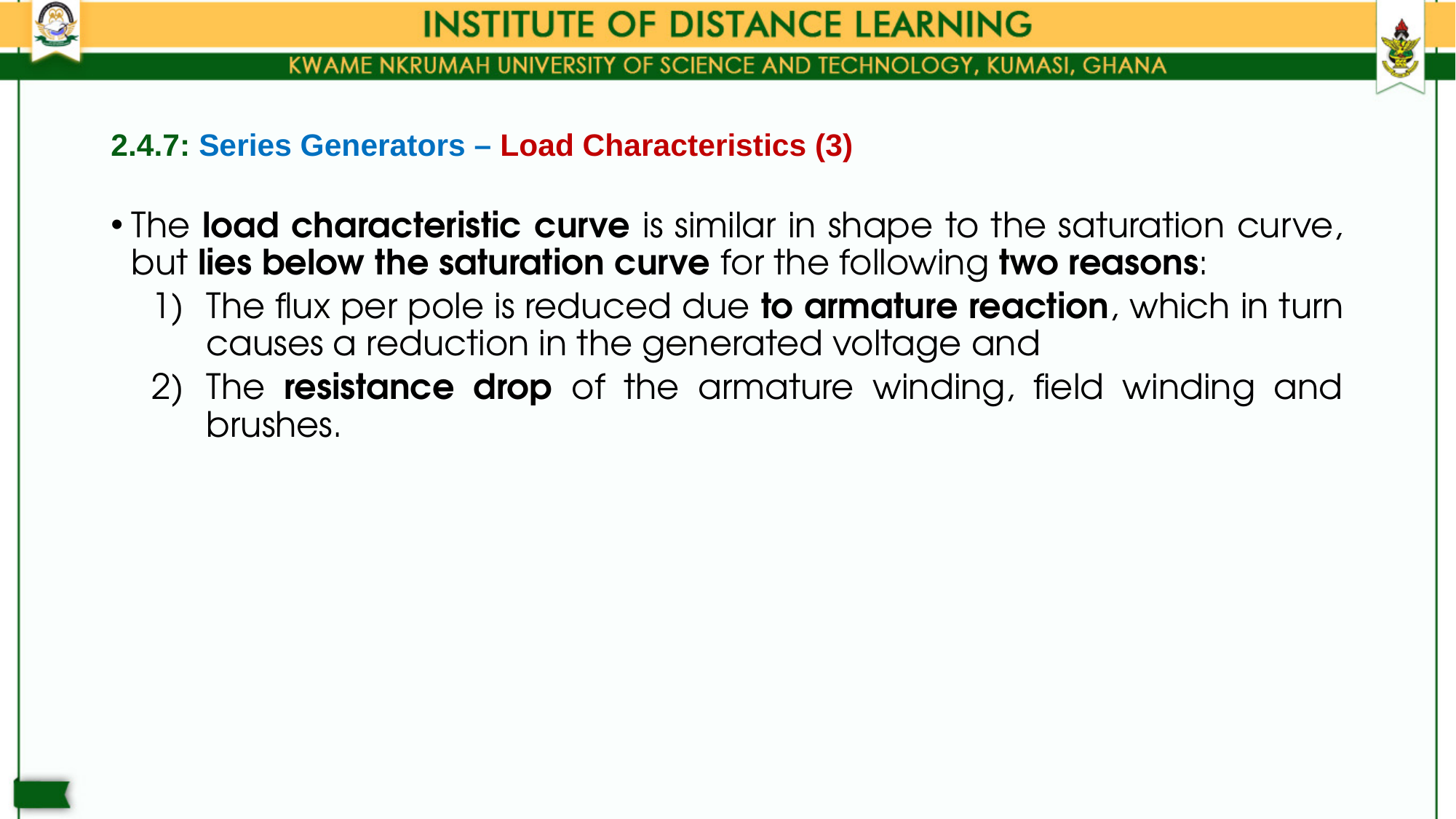

# 2.4.7: Series Generators – Load Characteristics (3)
The load characteristic curve is similar in shape to the saturation curve, but lies below the saturation curve for the following two reasons:
The flux per pole is reduced due to armature reaction, which in turn causes a reduction in the generated voltage and
The resistance drop of the armature winding, field winding and brushes.